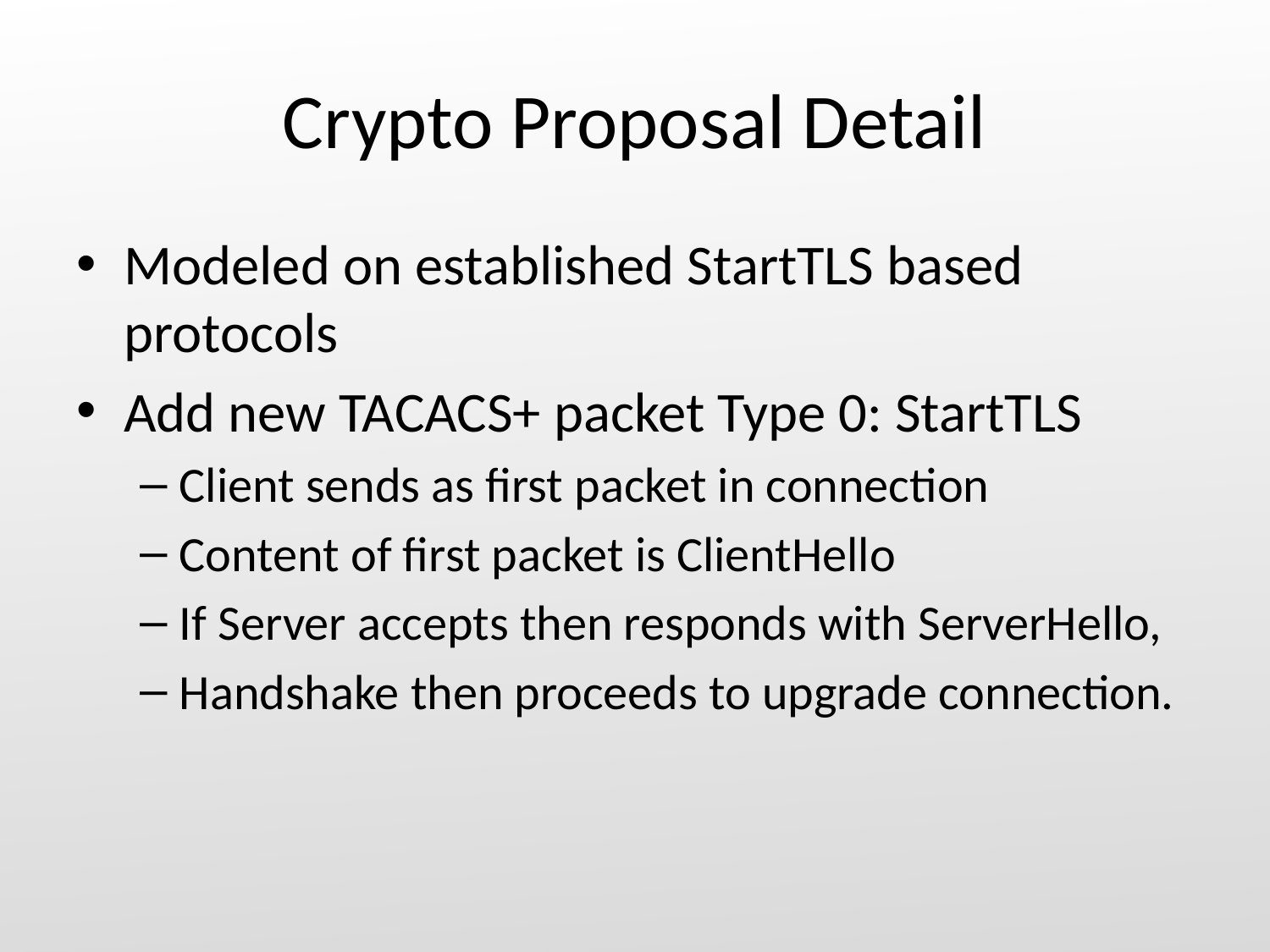

# Crypto Proposal Detail
Modeled on established StartTLS based protocols
Add new TACACS+ packet Type 0: StartTLS
Client sends as first packet in connection
Content of first packet is ClientHello
If Server accepts then responds with ServerHello,
Handshake then proceeds to upgrade connection.